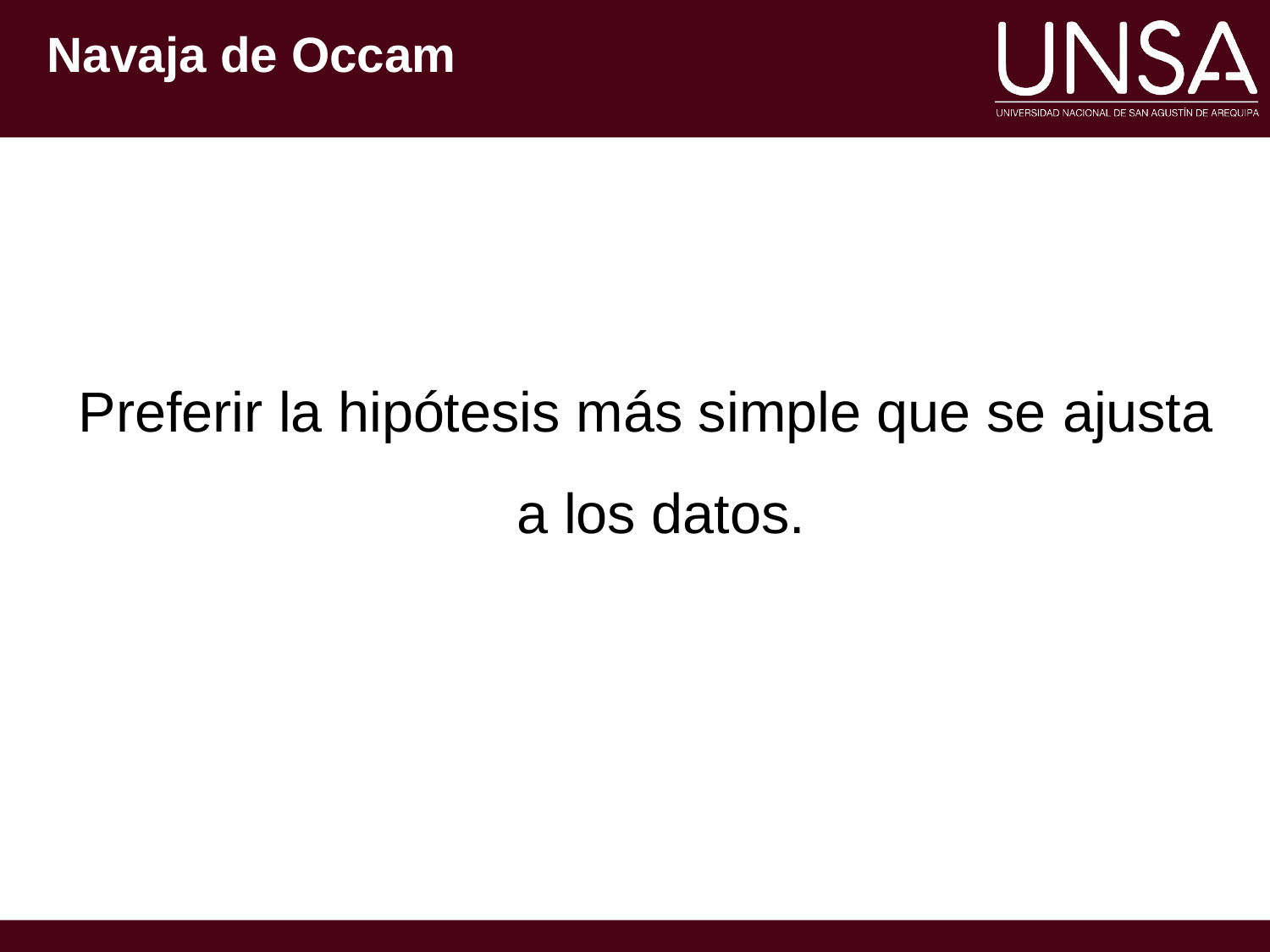

Navaja de Occam
Preferir la hipótesis más simple que se ajusta  a los datos.